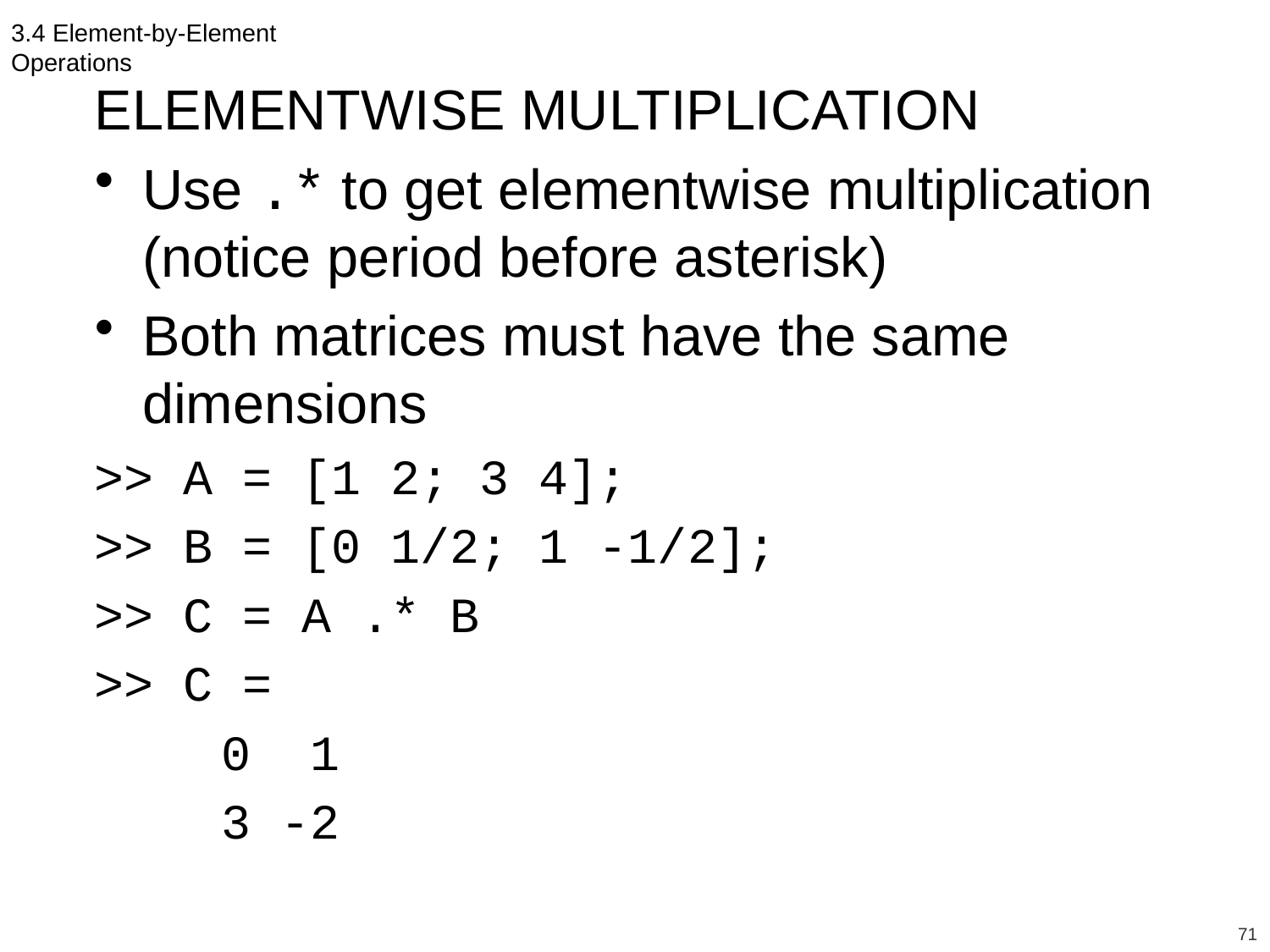

3.4 Element-by-Element Operations
ELEMENTWISE MULTIPLICATION
Use .* to get elementwise multiplication (notice period before asterisk)
Both matrices must have the same dimensions
>> A = [1 2; 3 4];
>> B = [0 1/2; 1 -1/2];
>> C = A .* B
>> C =
	0  1
	3 -2
71